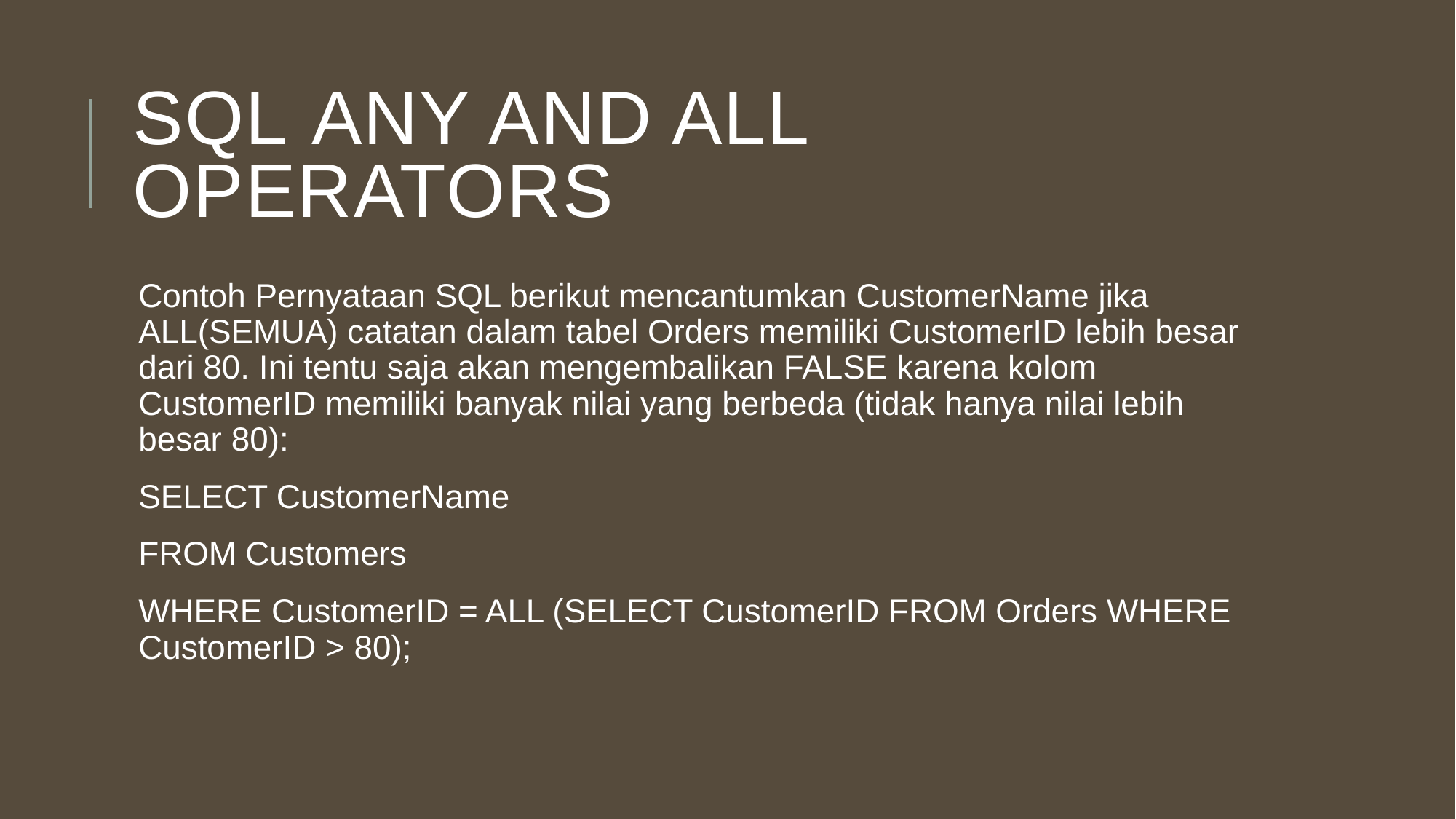

# SQL ANY and ALL Operators
Contoh Pernyataan SQL berikut mencantumkan CustomerName jika ALL(SEMUA) catatan dalam tabel Orders memiliki CustomerID lebih besar dari 80. Ini tentu saja akan mengembalikan FALSE karena kolom CustomerID memiliki banyak nilai yang berbeda (tidak hanya nilai lebih besar 80):
SELECT CustomerName
FROM Customers
WHERE CustomerID = ALL (SELECT CustomerID FROM Orders WHERE CustomerID > 80);